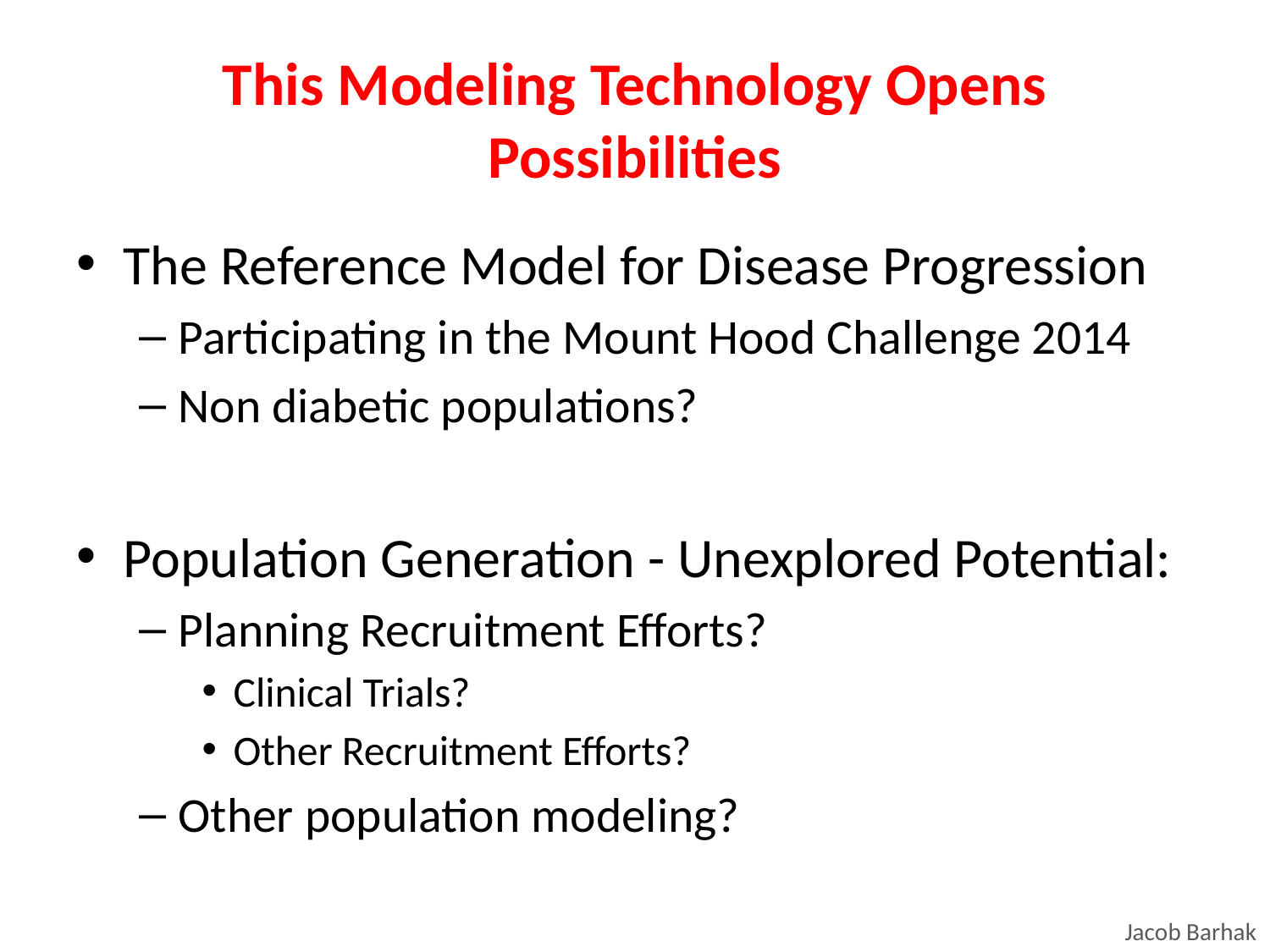

# This Modeling Technology Opens Possibilities
The Reference Model for Disease Progression
Participating in the Mount Hood Challenge 2014
Non diabetic populations?

Population Generation - Unexplored Potential:
Planning Recruitment Efforts?
Clinical Trials?
Other Recruitment Efforts?
Other population modeling?